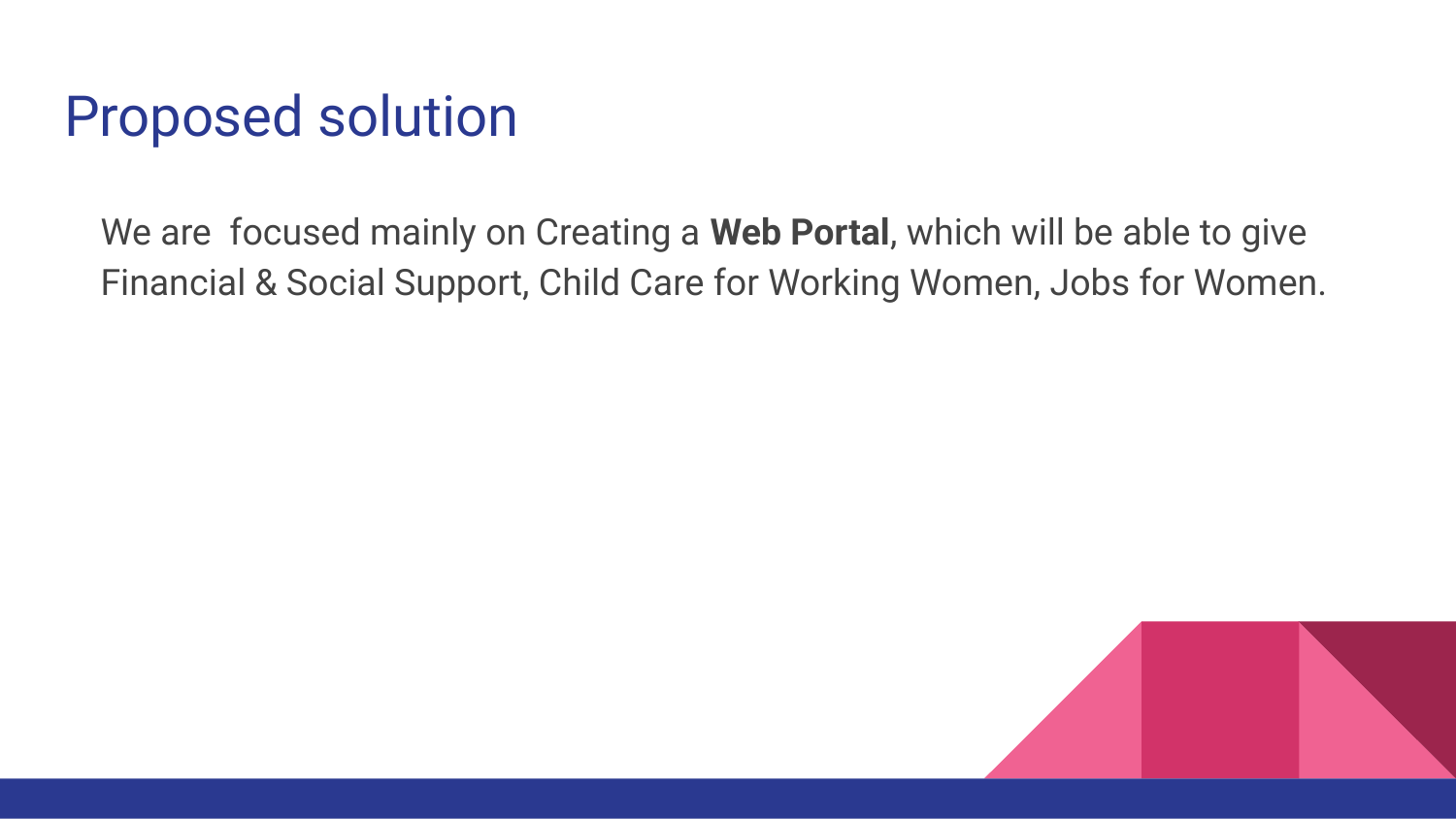

# Proposed solution
We are  focused mainly on Creating a Web Portal, which will be able to give Financial & Social Support, Child Care for Working Women, Jobs for Women.